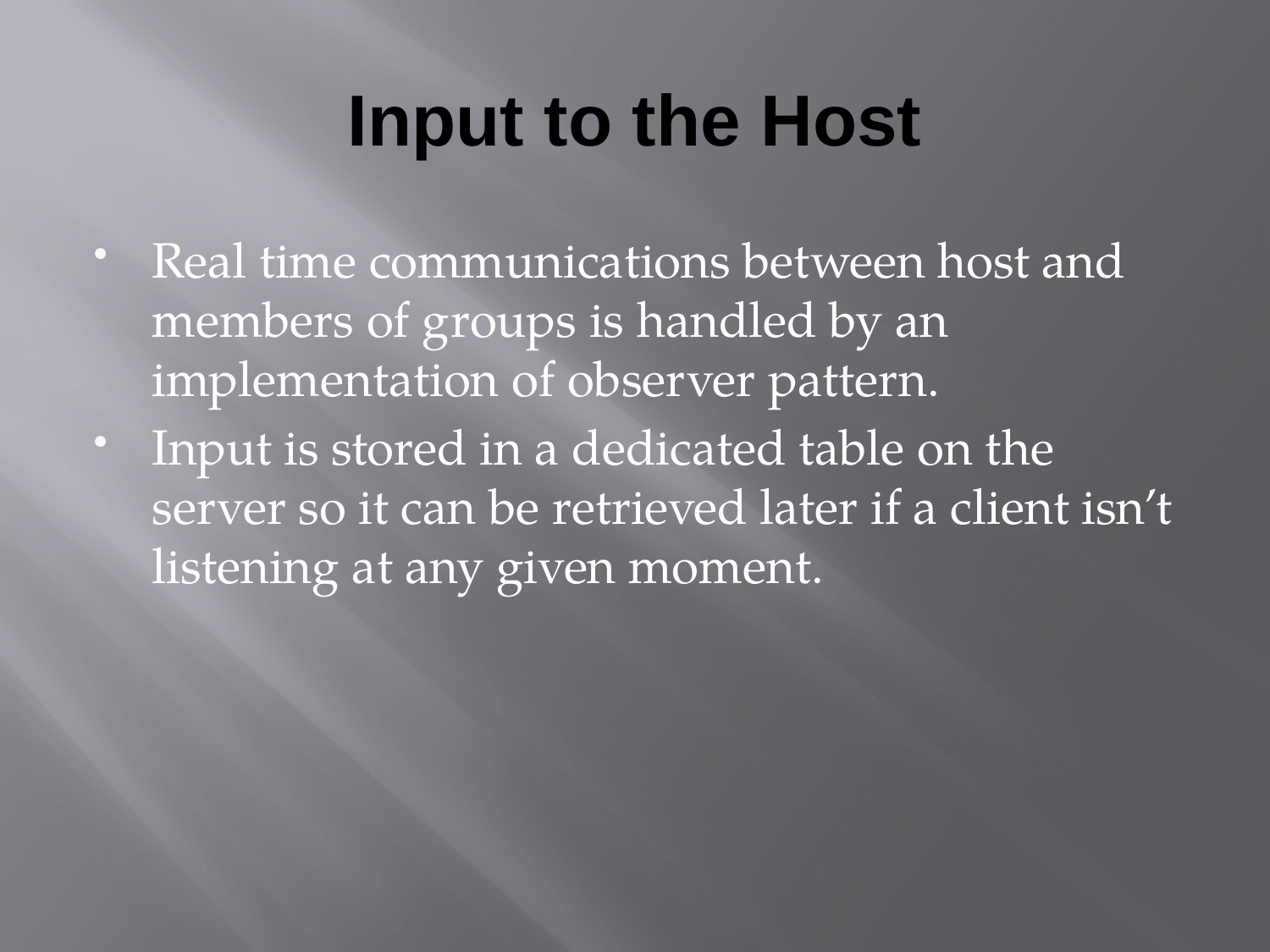

# Input to the Host
Real time communications between host and members of groups is handled by an implementation of observer pattern.
Input is stored in a dedicated table on the server so it can be retrieved later if a client isn’t listening at any given moment.